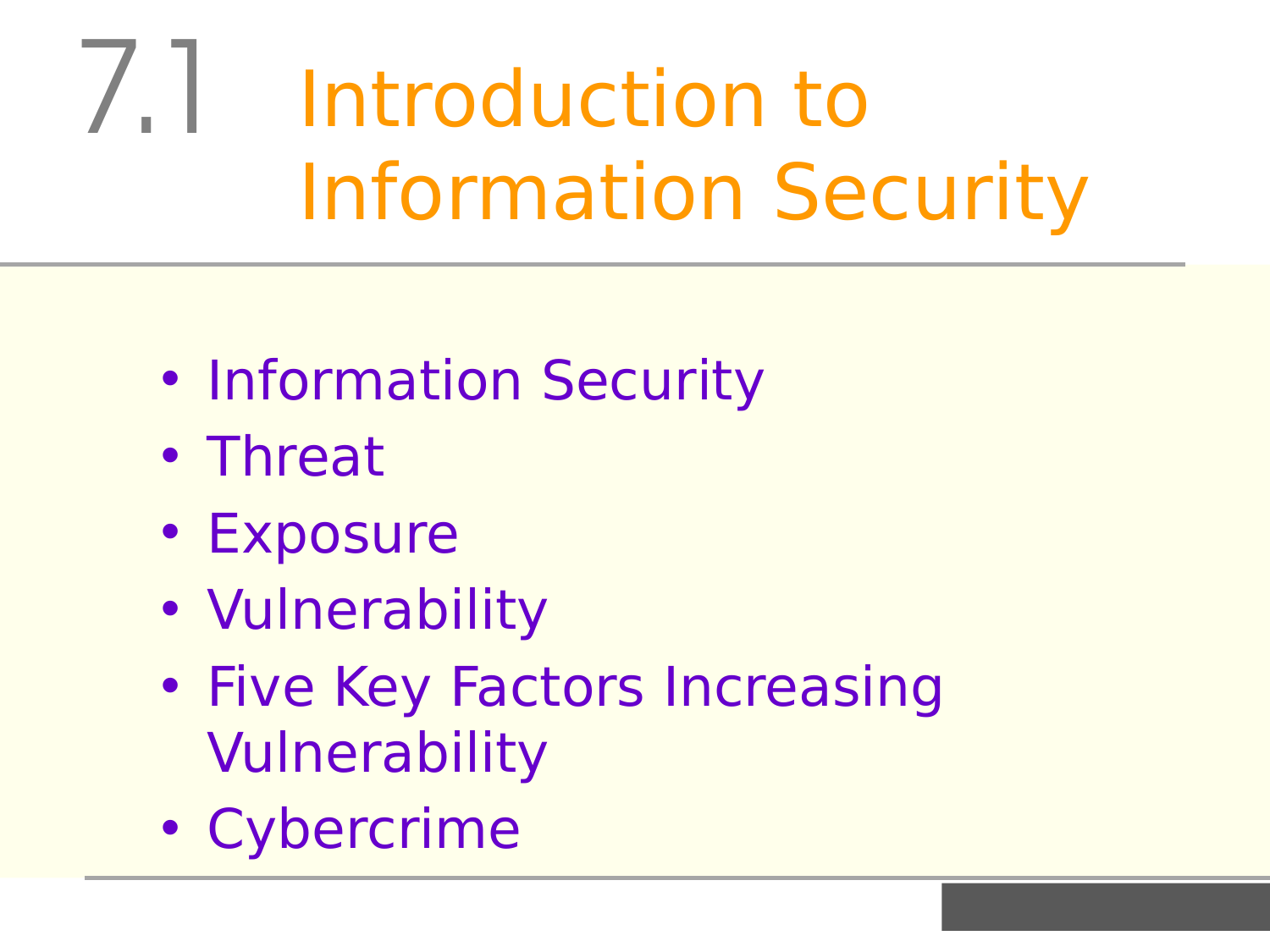

7.1
Introduction to Information Security
Information Security
Threat
Exposure
Vulnerability
Five Key Factors Increasing Vulnerability
Cybercrime